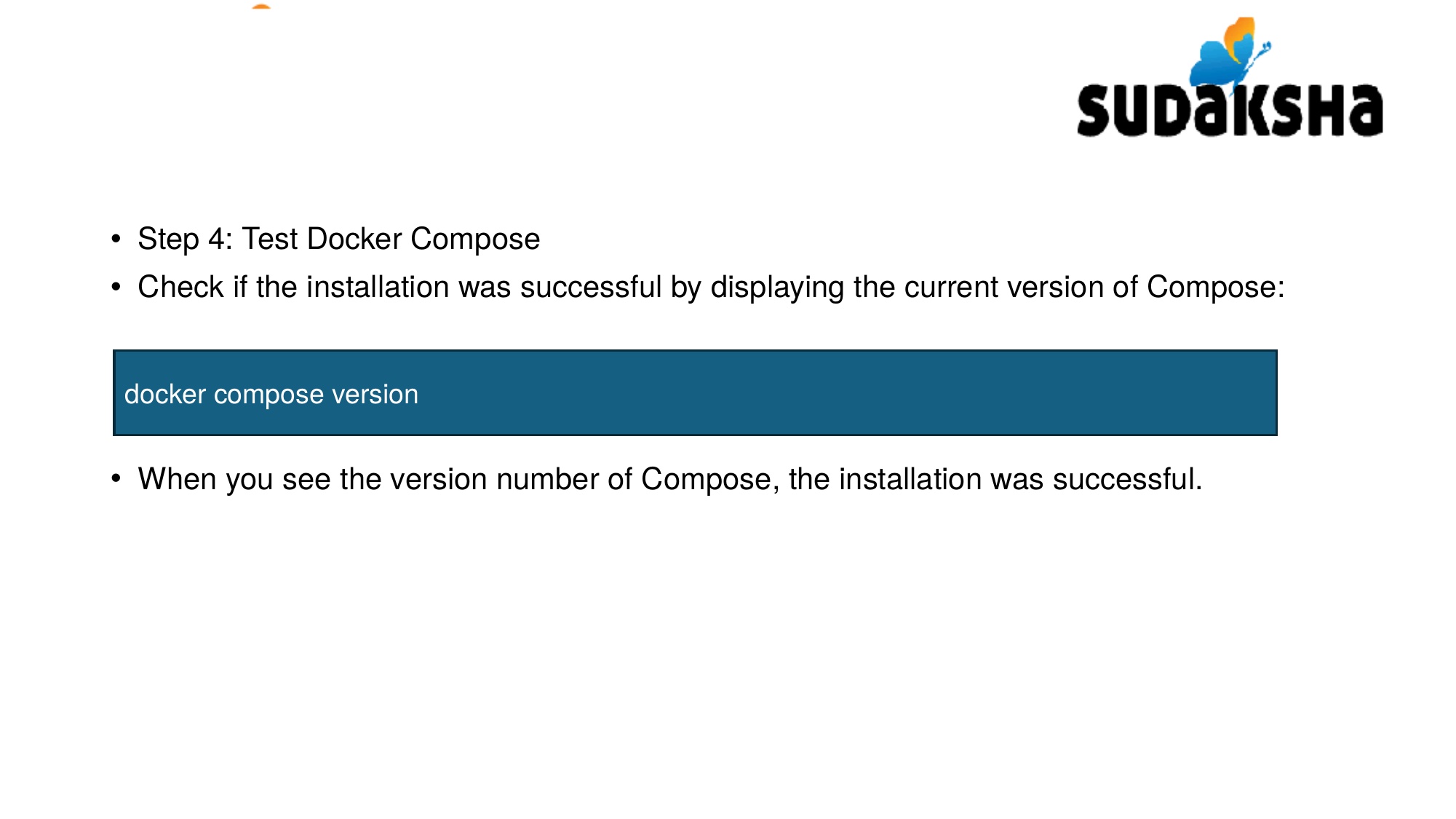

Step 4: Test Docker Compose
Check if the installation was successful by displaying the current version of Compose:

When you see the version number of Compose, the installation was successful.
docker compose version